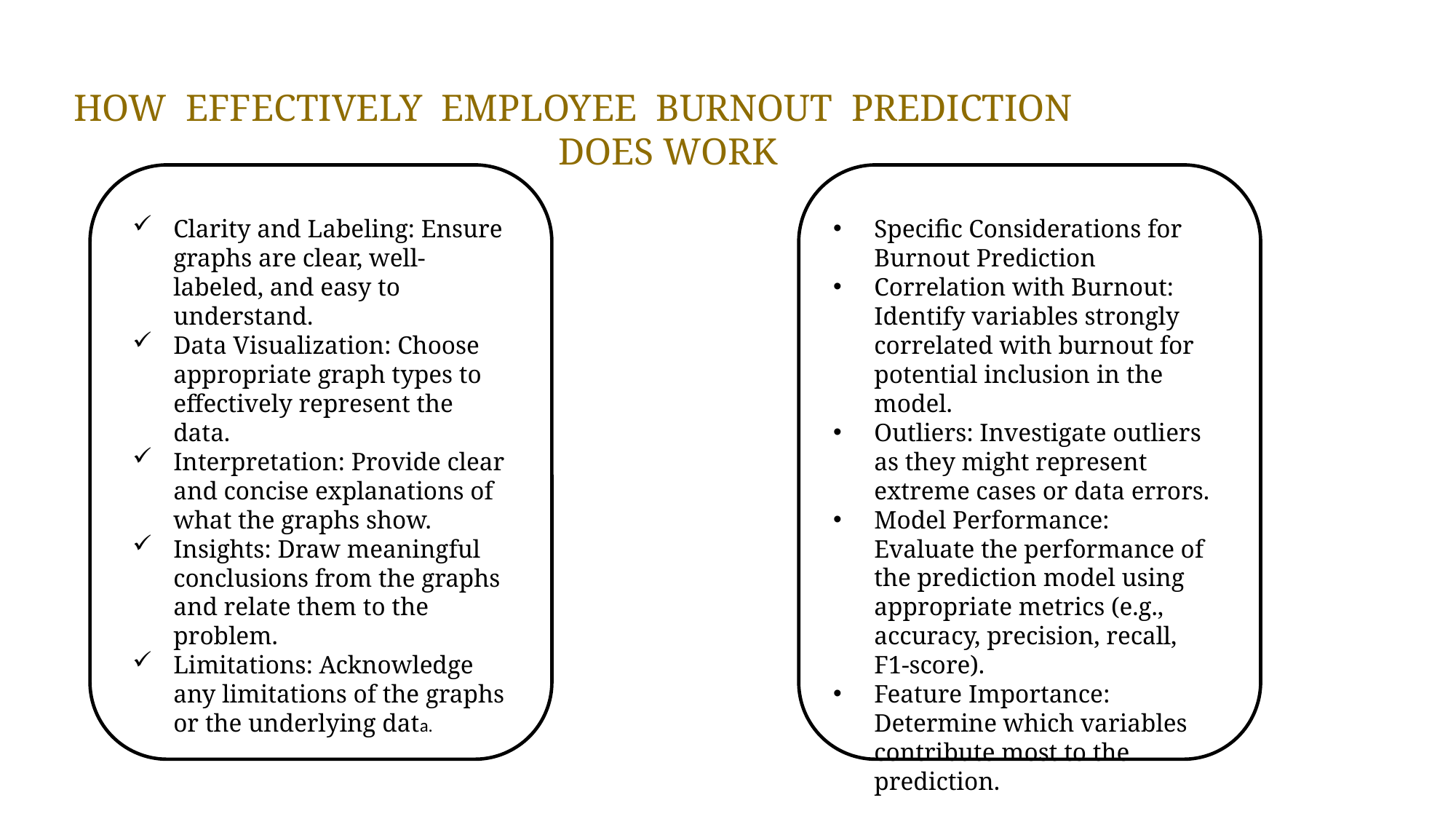

HOW  EFFECTIVELY  EMPLOYEE  BURNOUT  PREDICTION                      DOES WORK

Clarity and Labeling: Ensure graphs are clear, well-labeled, and easy to understand.
Data Visualization: Choose appropriate graph types to effectively represent the data.
Interpretation: Provide clear and concise explanations of what the graphs show.
Insights: Draw meaningful conclusions from the graphs and relate them to the problem.
Limitations: Acknowledge any limitations of the graphs or the underlying data.
Specific Considerations for Burnout Prediction
Correlation with Burnout: Identify variables strongly correlated with burnout for potential inclusion in the model.
Outliers: Investigate outliers as they might represent extreme cases or data errors.
Model Performance: Evaluate the performance of the prediction model using appropriate metrics (e.g., accuracy, precision, recall, F1-score).
Feature Importance: Determine which variables contribute most to the prediction.